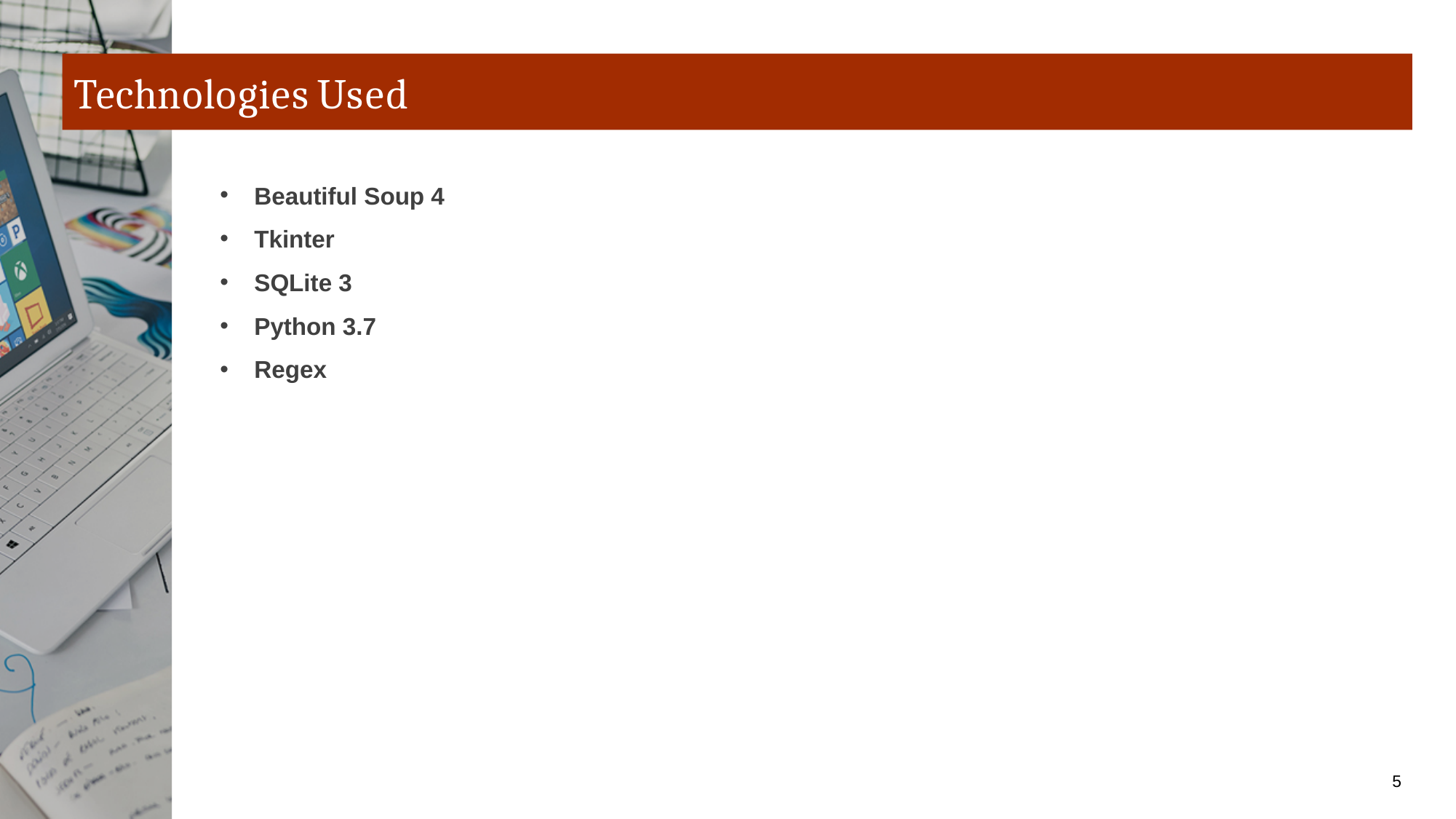

# Technologies Used
Beautiful Soup 4
Tkinter
SQLite 3
Python 3.7
Regex

5